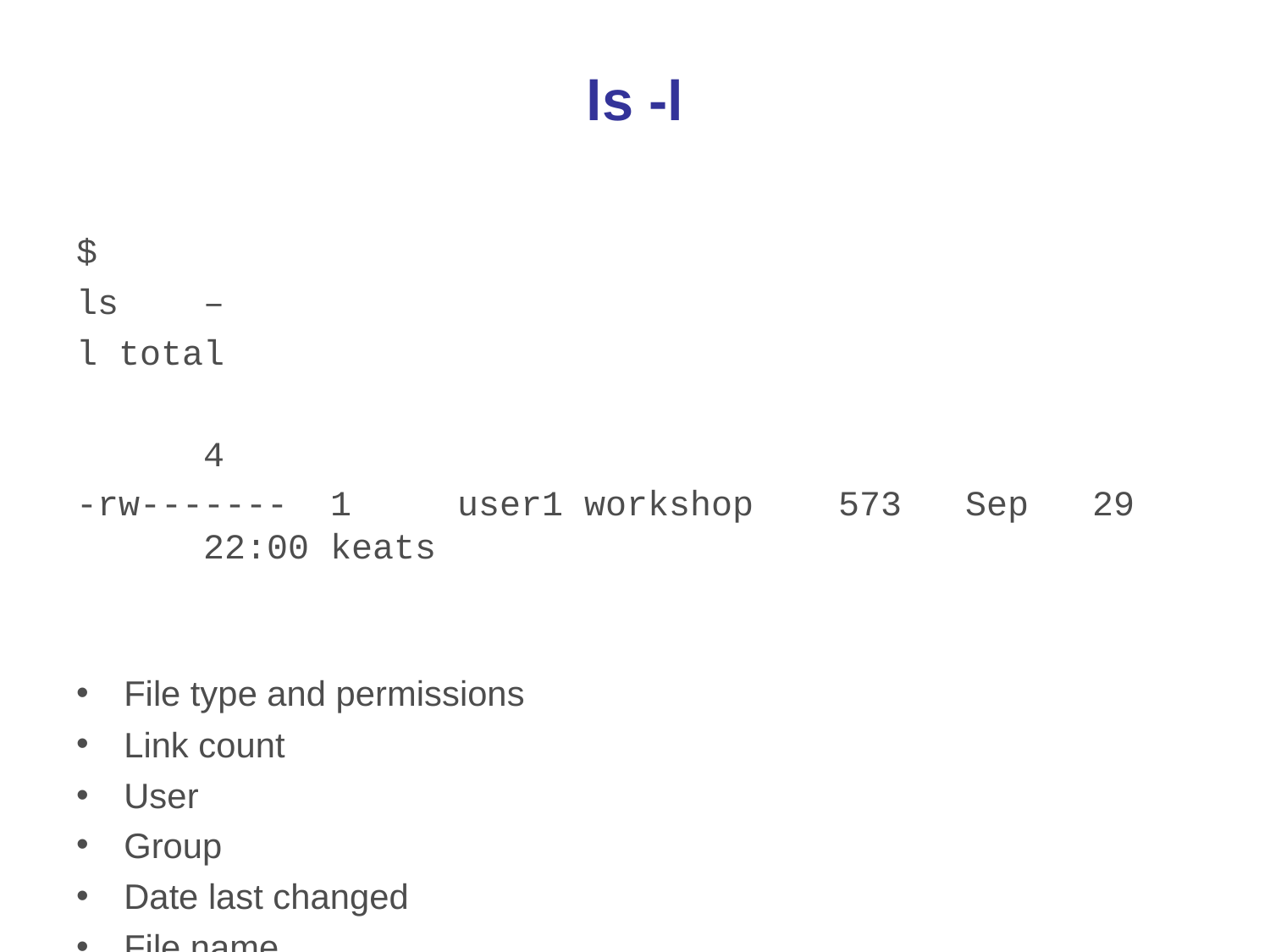

# ls -l
$	ls	–l total		4
-rw-------	1	user1	workshop	573	Sep	29	22:00 keats

File type and permissions
Link count
User
Group
Date last changed
File name